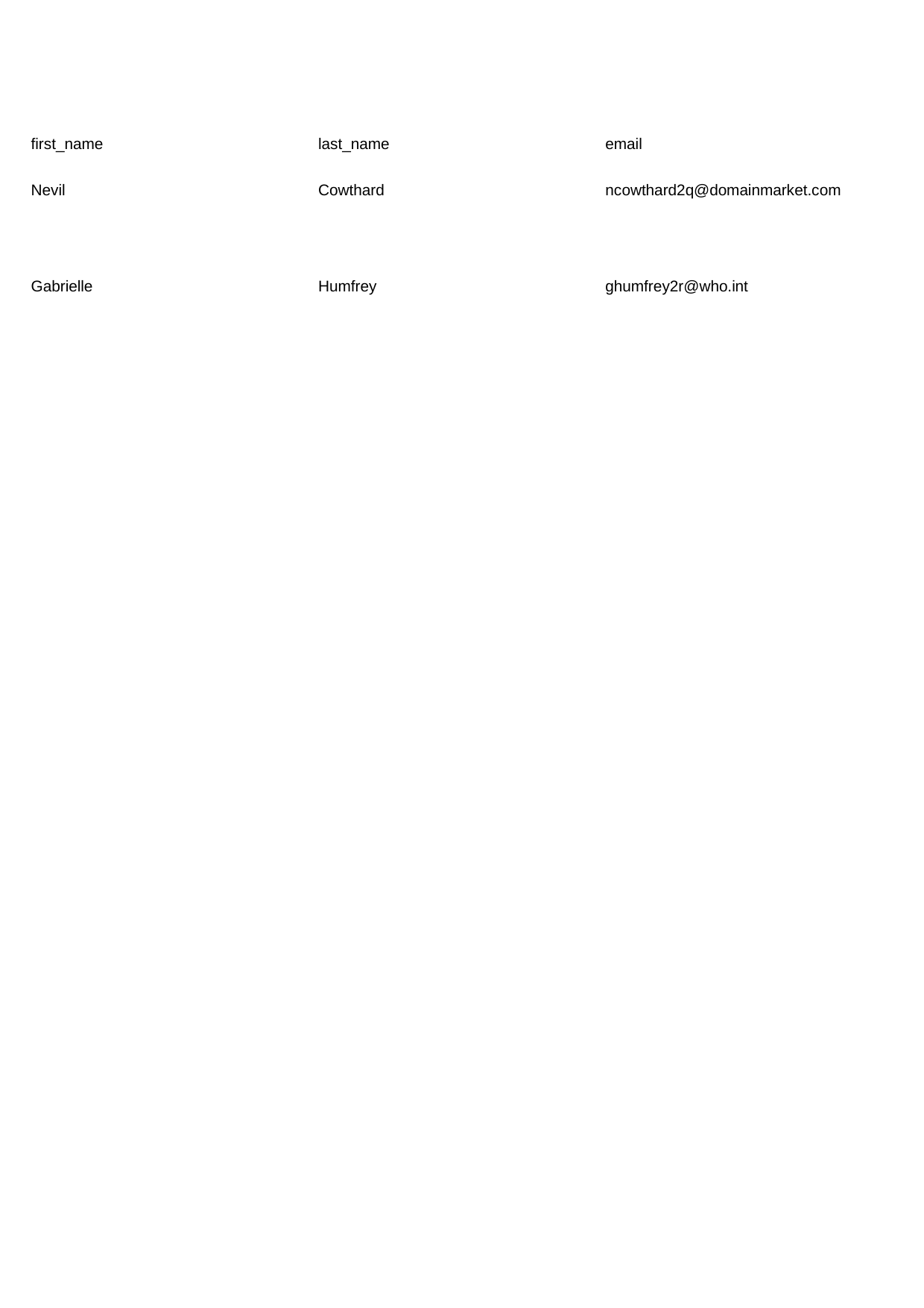

first_name
last_name
email
Nevil
Cowthard
ncowthard2q@domainmarket.com
Gabrielle
Humfrey
ghumfrey2r@who.int